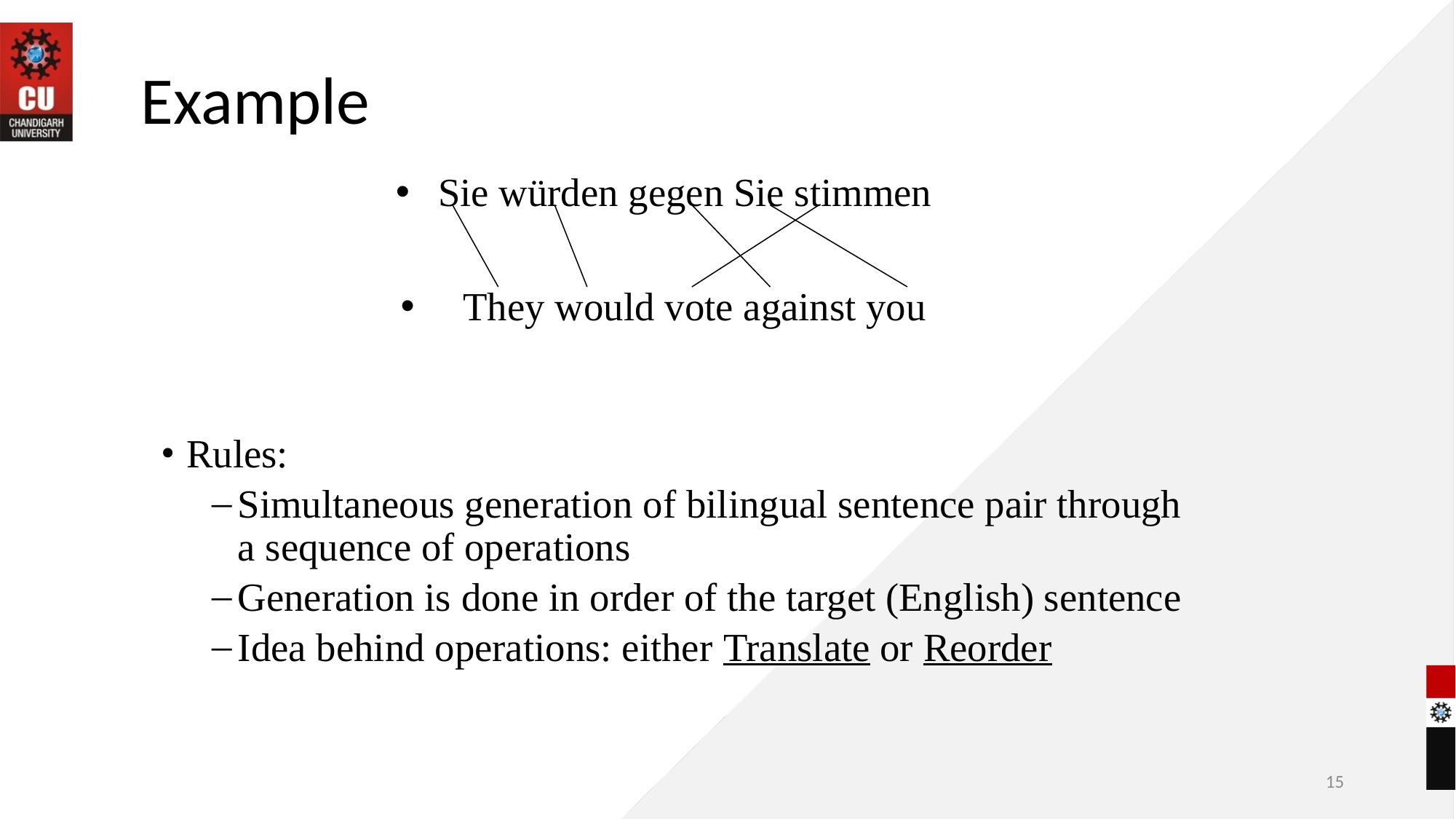

# Example
Sie würden gegen Sie stimmen

  They would vote against you

Rules:
Simultaneous generation of bilingual sentence pair through a sequence of operations
Generation is done in order of the target (English) sentence
Idea behind operations: either Translate or Reorder

15